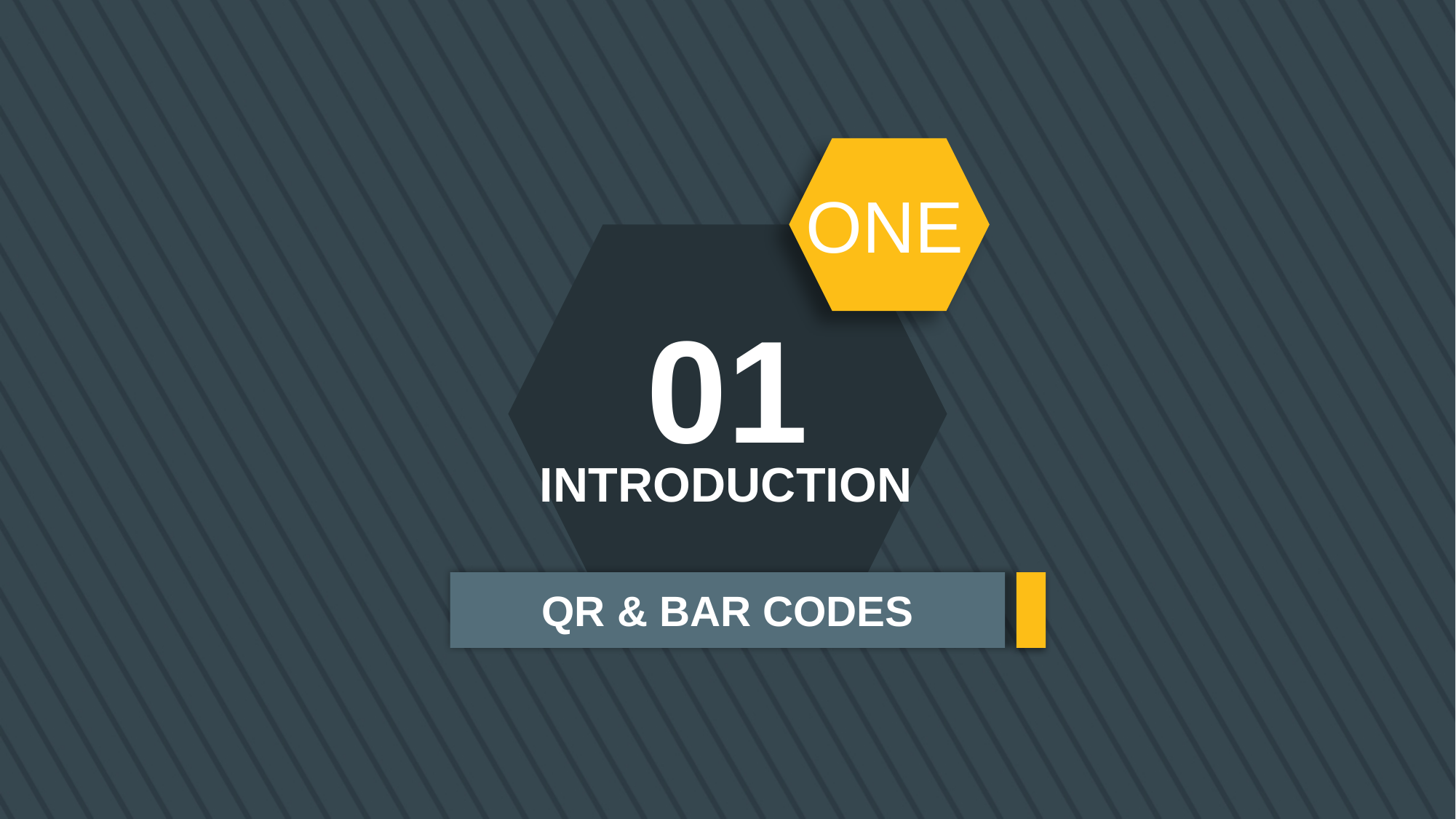

ONE

01
INTRODUCTION

QR & BAR CODES